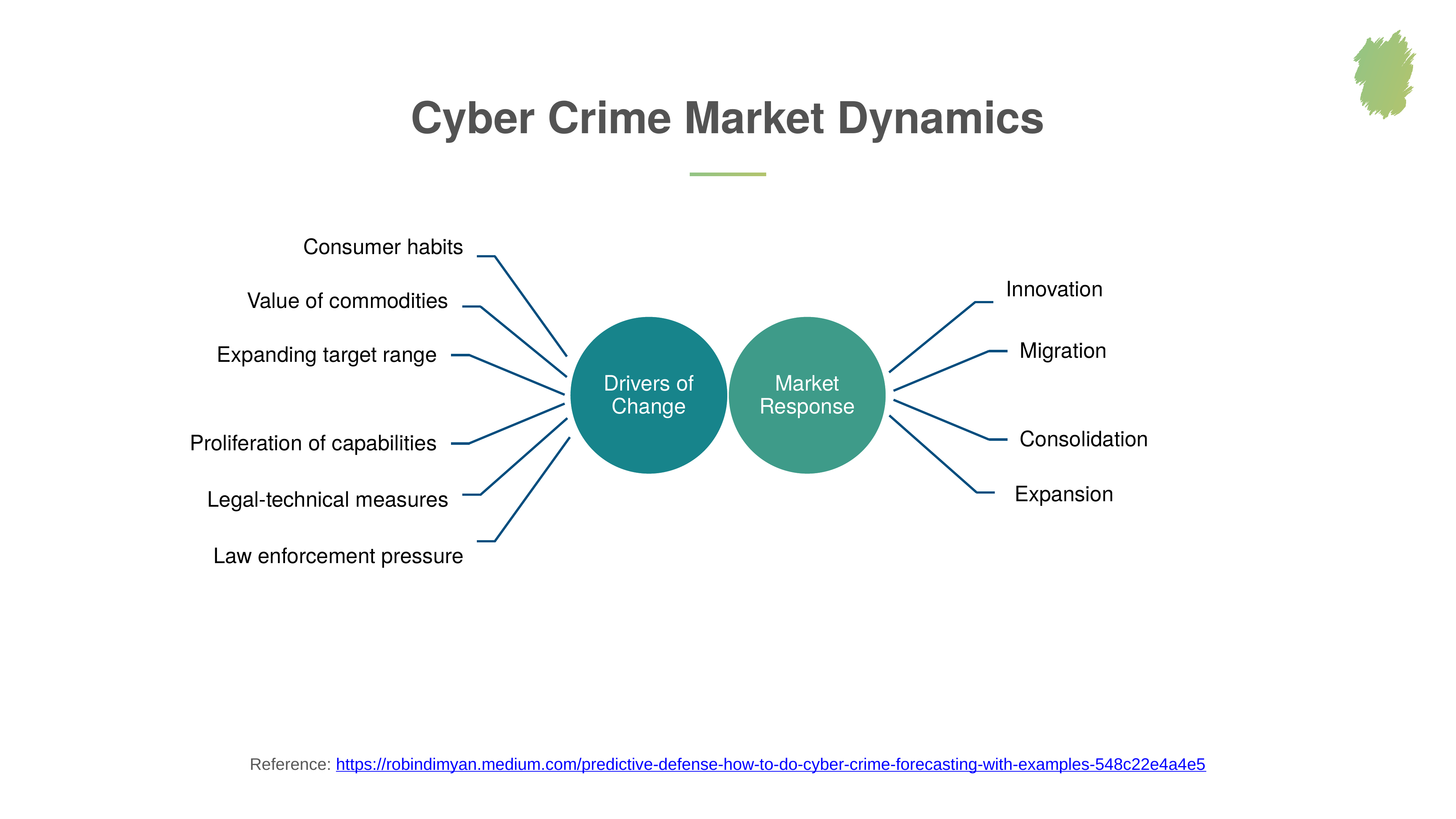

26
Cyber Crime Market Dynamics
Consumer habits

Innovation
Value of commodities

Migration
Expanding target range

Drivers of Change
Market Response

Consolidation

Proliferation of capabilities

Expansion
Legal-technical measures

Law enforcement pressure

Reference: https://robindimyan.medium.com/predictive-defense-how-to-do-cyber-crime-forecasting-with-examples-548c22e4a4e5